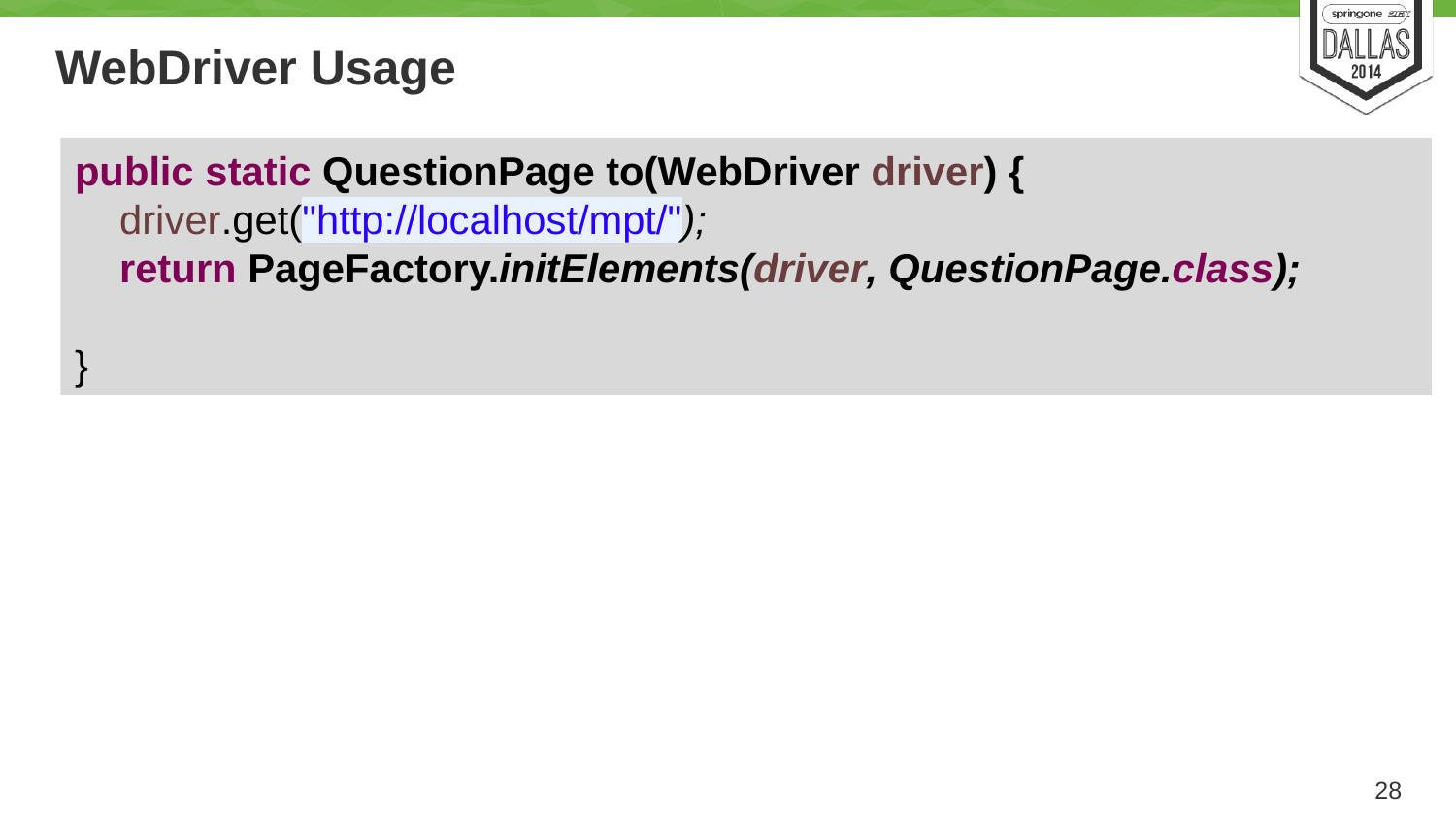

# WebDriver Usage
public static QuestionPage to(WebDriver driver) {
    driver.get("http://localhost/mpt/");
    return PageFactory.initElements(driver, QuestionPage.class);

}
28